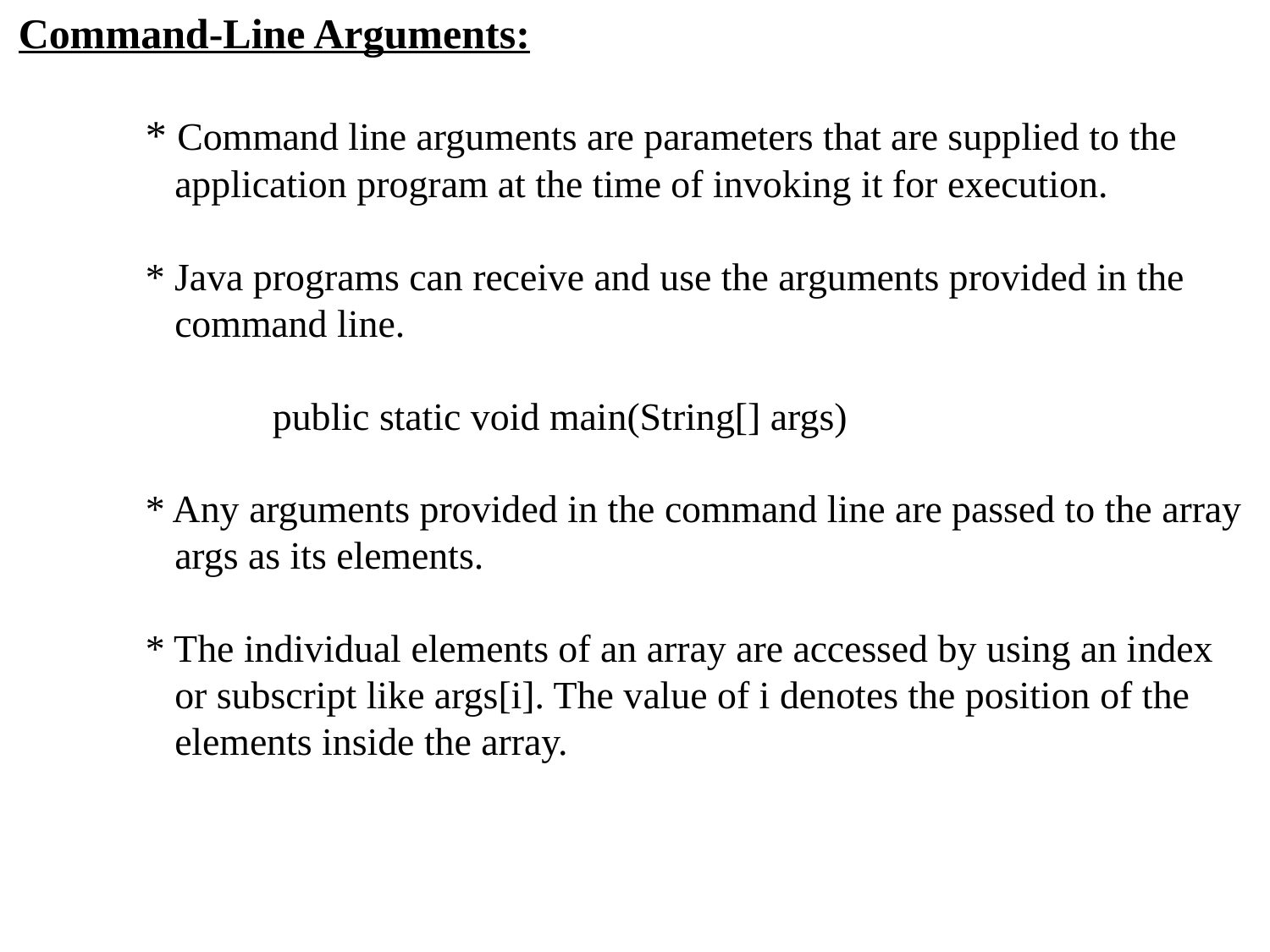

Command-Line Arguments:

	* Command line arguments are parameters that are supplied to the
	   application program at the time of invoking it for execution.

	* Java programs can receive and use the arguments provided in the
	   command line.

		public static void main(String[] args)

	* Any arguments provided in the command line are passed to the array
	   args as its elements.

	* The individual elements of an array are accessed by using an index
	   or subscript like args[i]. The value of i denotes the position of the
	   elements inside the array.